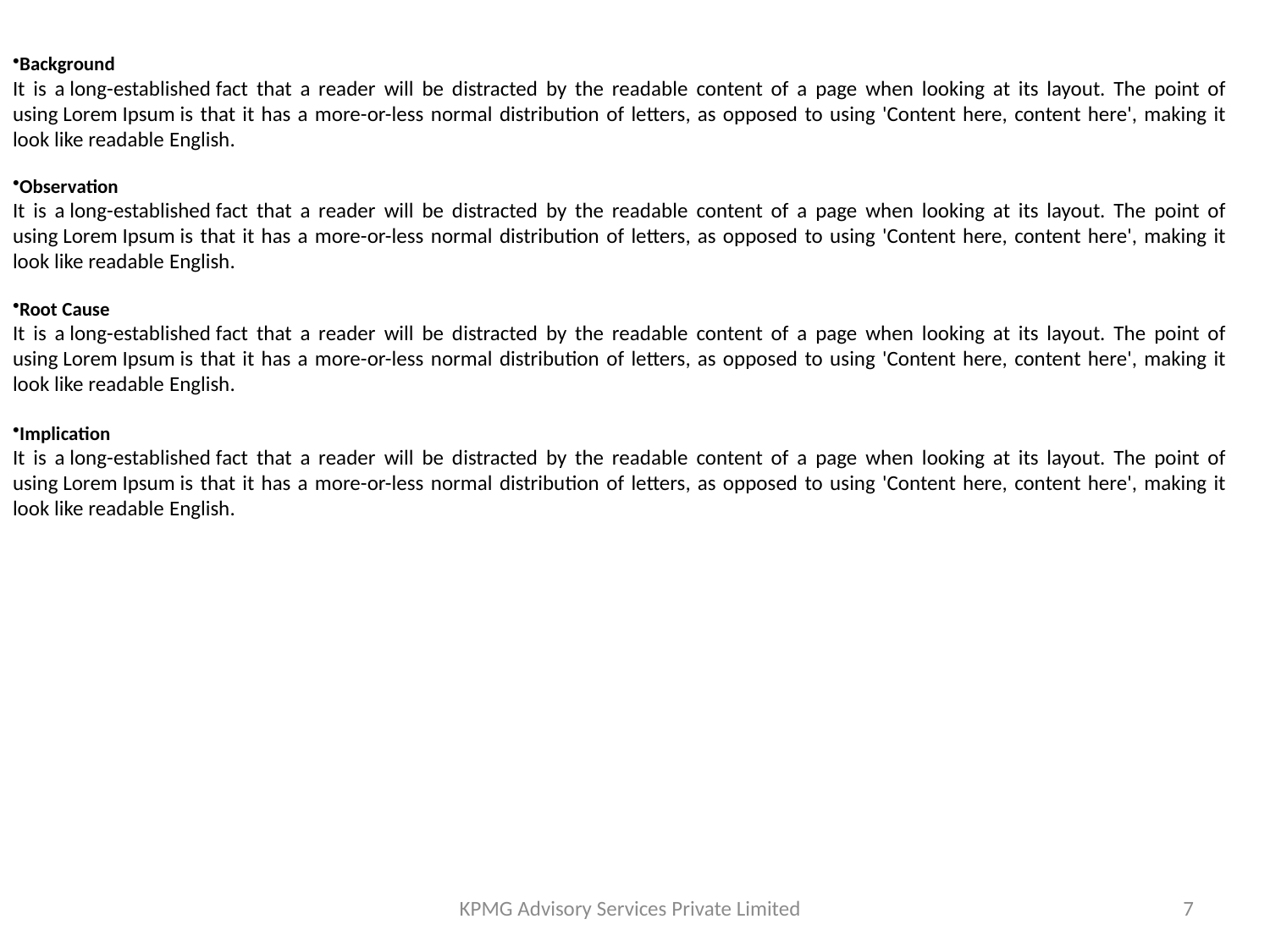

Background
It is a long-established fact that a reader will be distracted by the readable content of a page when looking at its layout. The point of using Lorem Ipsum is that it has a more-or-less normal distribution of letters, as opposed to using 'Content here, content here', making it look like readable English.

Observation
It is a long-established fact that a reader will be distracted by the readable content of a page when looking at its layout. The point of using Lorem Ipsum is that it has a more-or-less normal distribution of letters, as opposed to using 'Content here, content here', making it look like readable English.

Root Cause
It is a long-established fact that a reader will be distracted by the readable content of a page when looking at its layout. The point of using Lorem Ipsum is that it has a more-or-less normal distribution of letters, as opposed to using 'Content here, content here', making it look like readable English.

Implication
It is a long-established fact that a reader will be distracted by the readable content of a page when looking at its layout. The point of using Lorem Ipsum is that it has a more-or-less normal distribution of letters, as opposed to using 'Content here, content here', making it look like readable English.
KPMG Advisory Services Private Limited
7